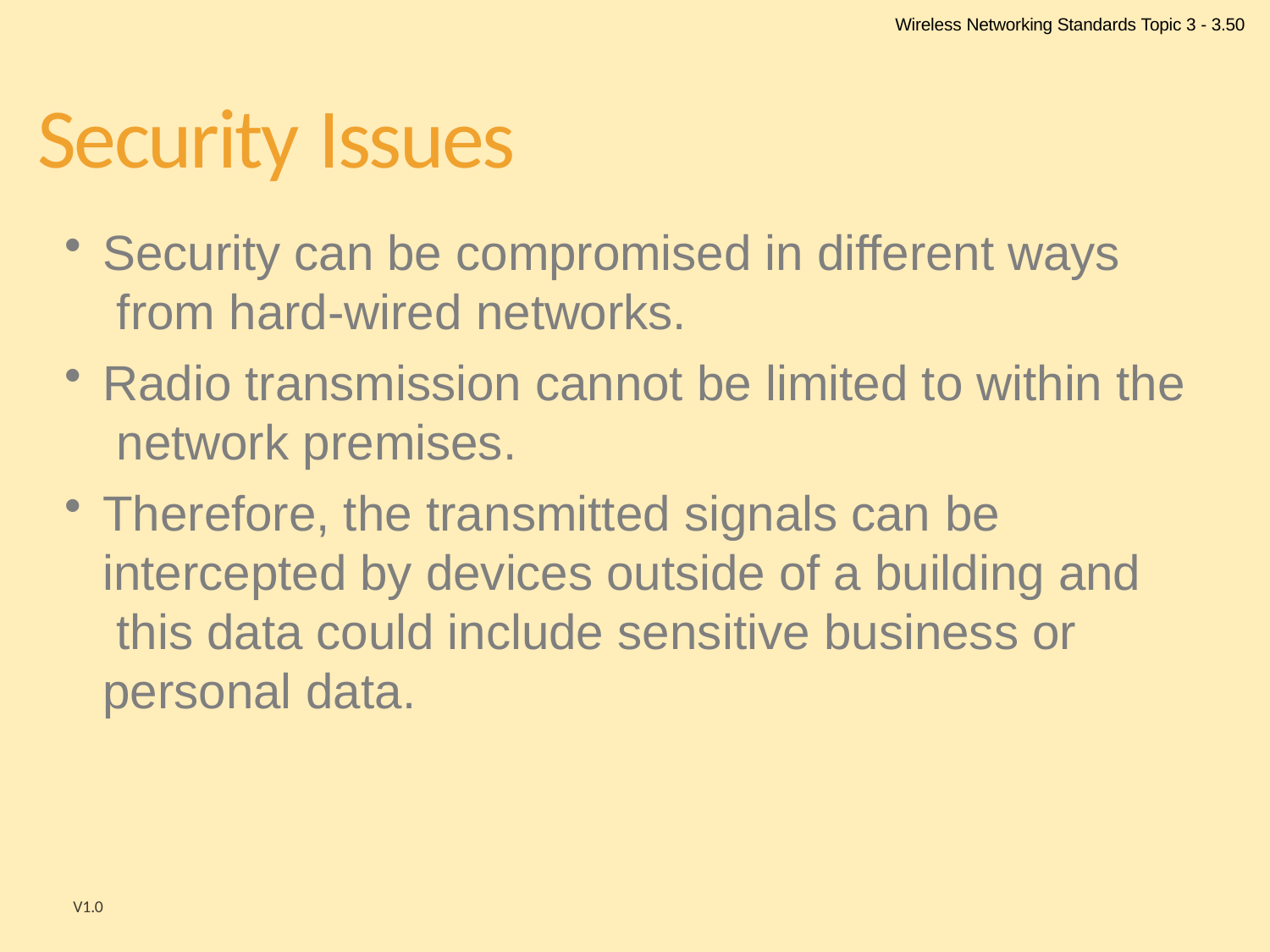

Wireless Networking Standards Topic 3 - 3.50
# Security Issues
Security can be compromised in different ways  from hard-wired networks.
Radio transmission cannot be limited to within the  network premises.
Therefore, the transmitted signals can be  intercepted by devices outside of a building and  this data could include sensitive business or  personal data.
V1.0